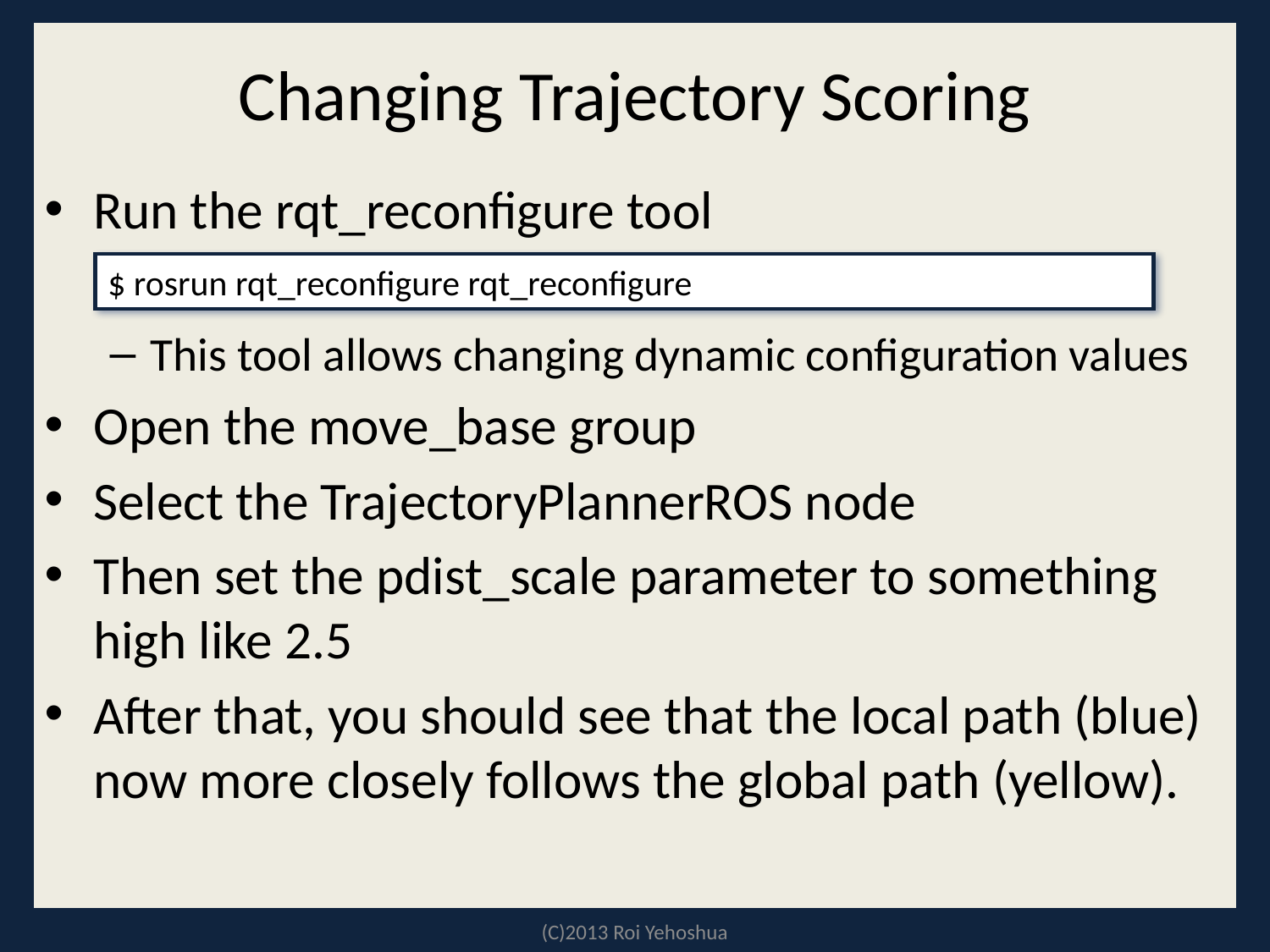

# Changing Trajectory Scoring
Run the rqt_reconfigure tool

This tool allows changing dynamic configuration values
Open the move_base group
Select the TrajectoryPlannerROS node
Then set the pdist_scale parameter to something high like 2.5
After that, you should see that the local path (blue) now more closely follows the global path (yellow).
$ rosrun rqt_reconfigure rqt_reconfigure
(C)2013 Roi Yehoshua